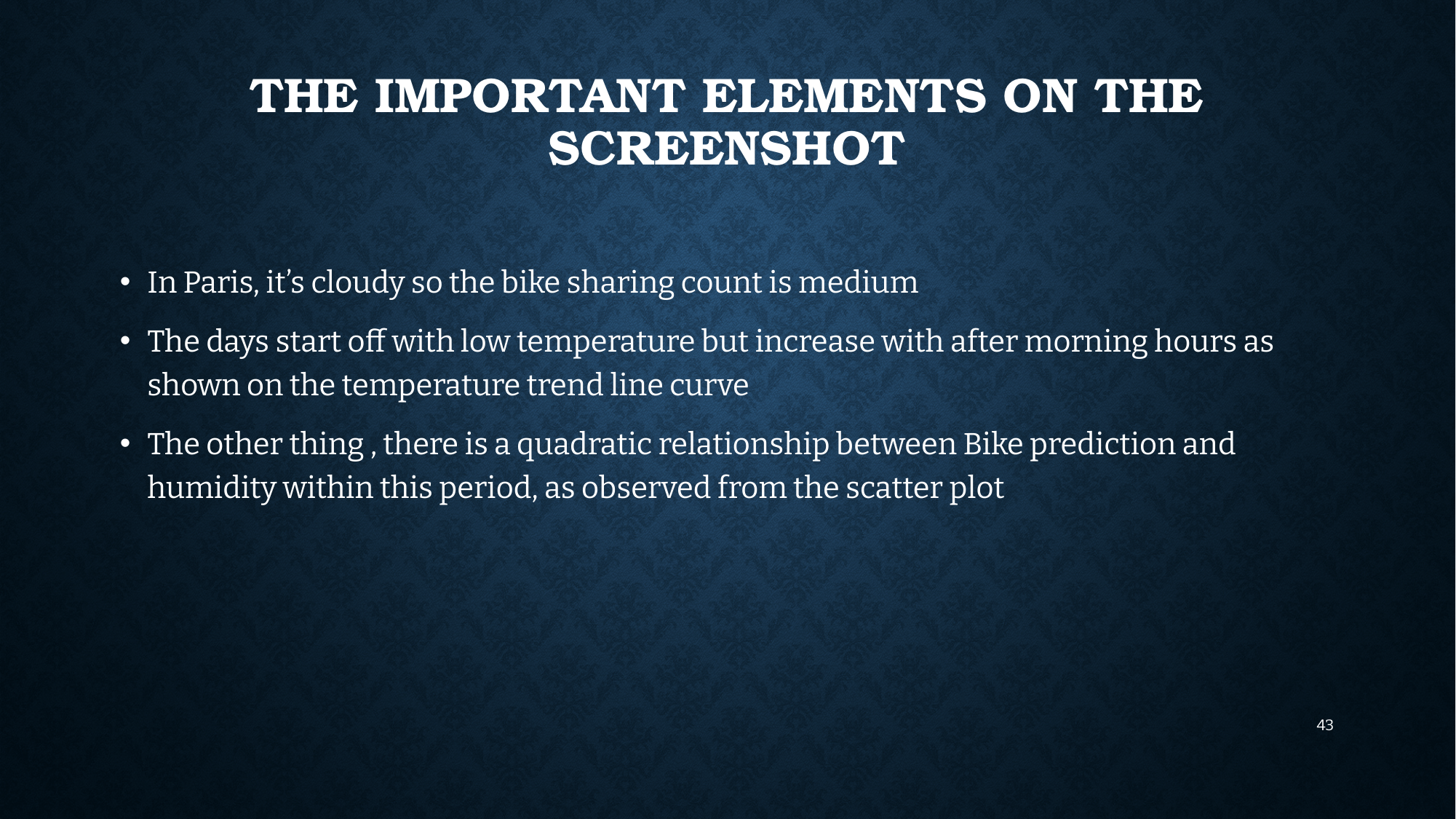

# The important elements on the screenshot
In Paris, it’s cloudy so the bike sharing count is medium
The days start off with low temperature but increase with after morning hours as shown on the temperature trend line curve
The other thing , there is a quadratic relationship between Bike prediction and humidity within this period, as observed from the scatter plot

43